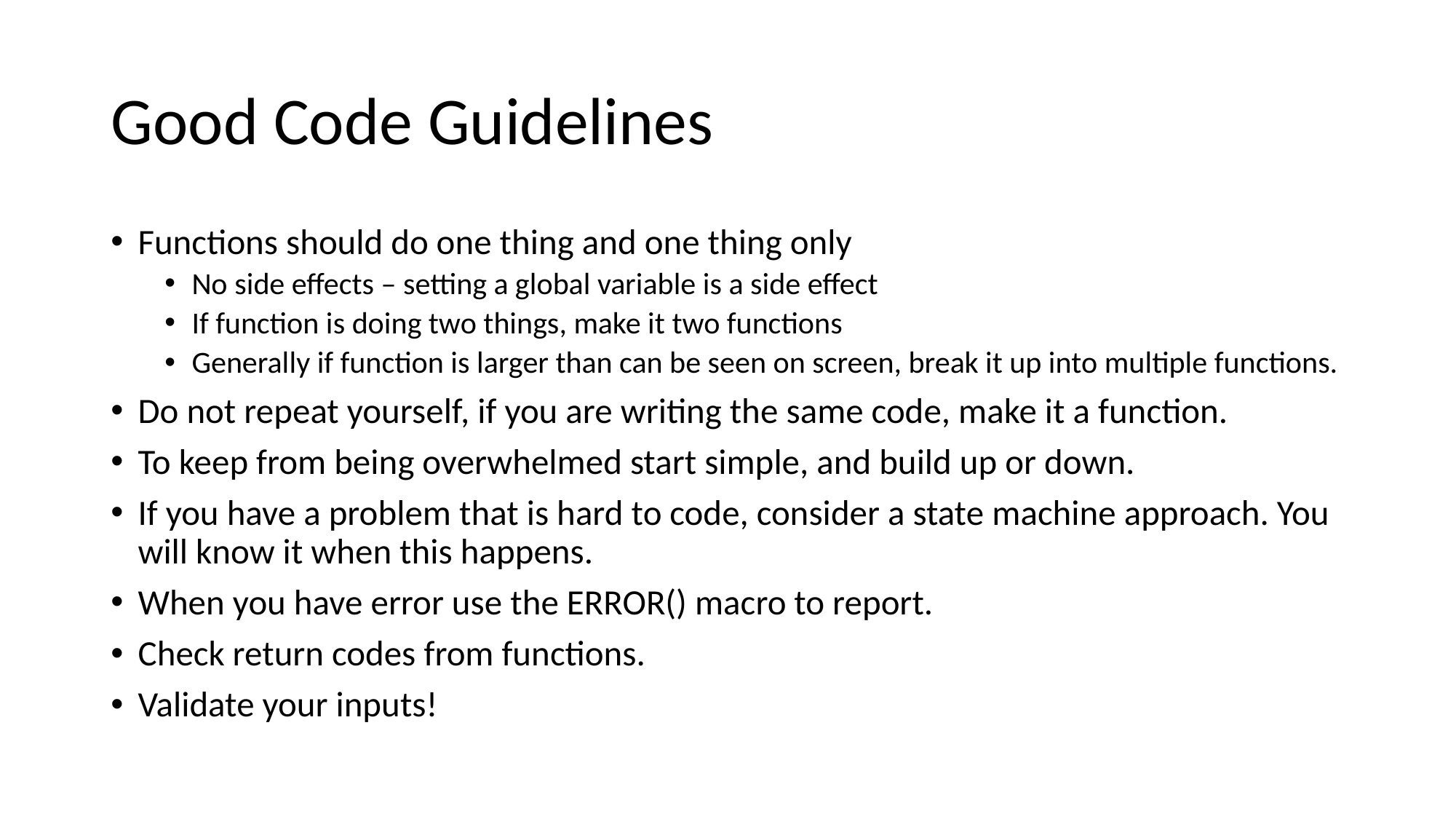

# Good Code Guidelines
Functions should do one thing and one thing only
No side effects – setting a global variable is a side effect
If function is doing two things, make it two functions
Generally if function is larger than can be seen on screen, break it up into multiple functions.
Do not repeat yourself, if you are writing the same code, make it a function.
To keep from being overwhelmed start simple, and build up or down.
If you have a problem that is hard to code, consider a state machine approach. You will know it when this happens.
When you have error use the ERROR() macro to report.
Check return codes from functions.
Validate your inputs!